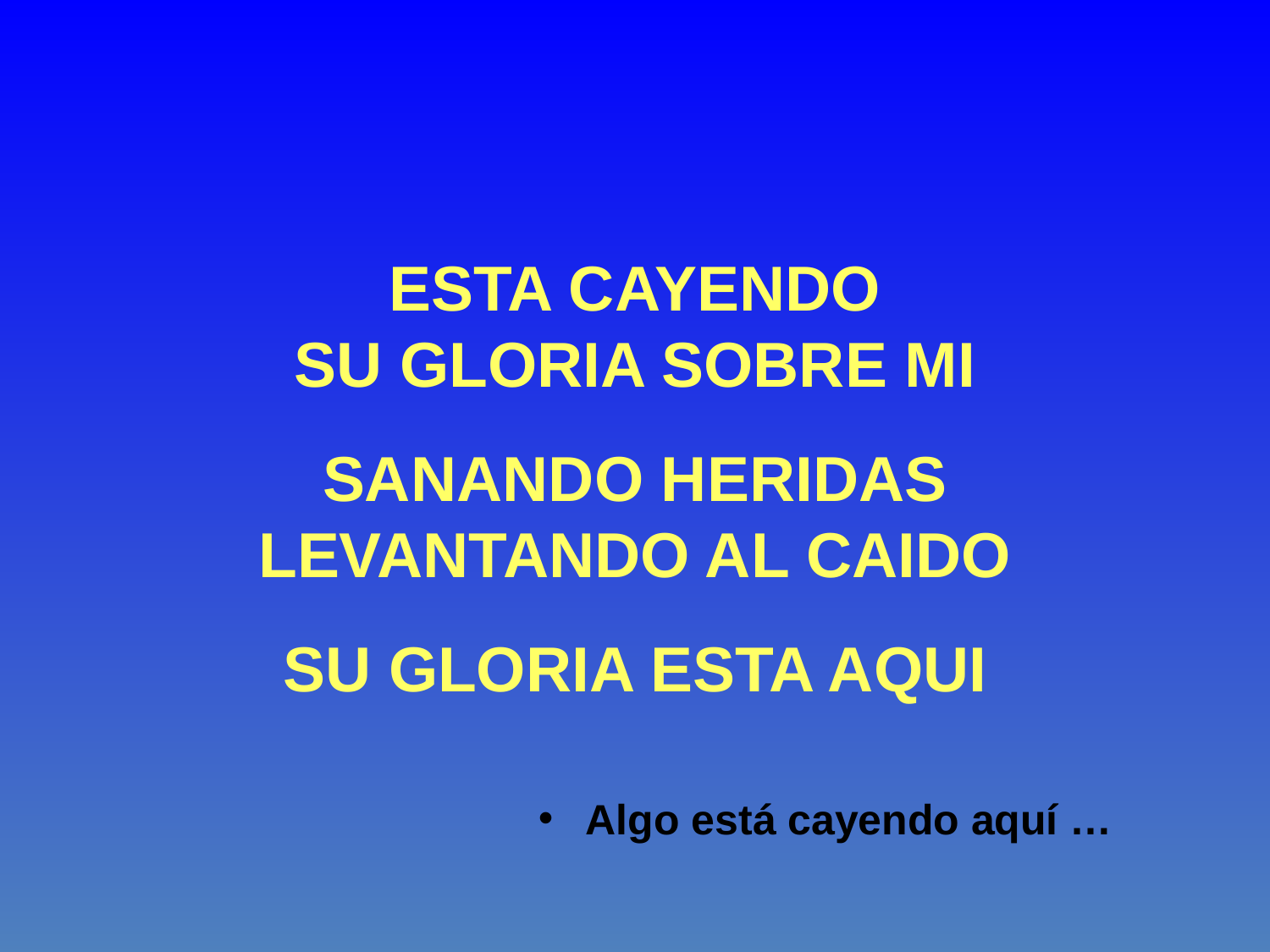

ESTA CAYENDO
SU GLORIA SOBRE MI
SANANDO HERIDAS
LEVANTANDO AL CAIDO
SU GLORIA ESTA AQUI
Algo está cayendo aquí …